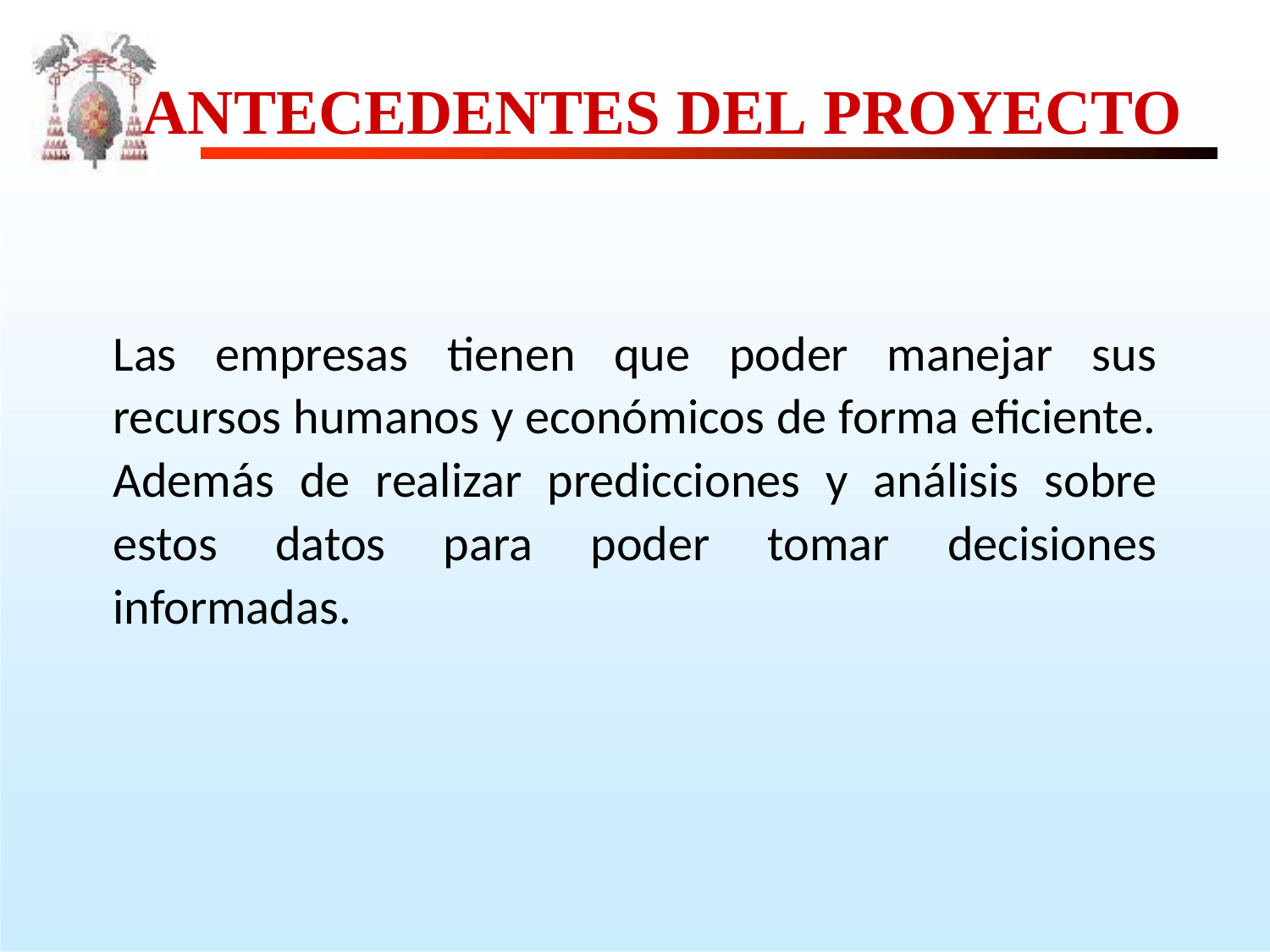

# ANTECEDENTES DEL PROYECTO
Las empresas tienen que poder manejar sus recursos humanos y económicos de forma eficiente. Además de realizar predicciones y análisis sobre estos datos para poder tomar decisiones informadas.